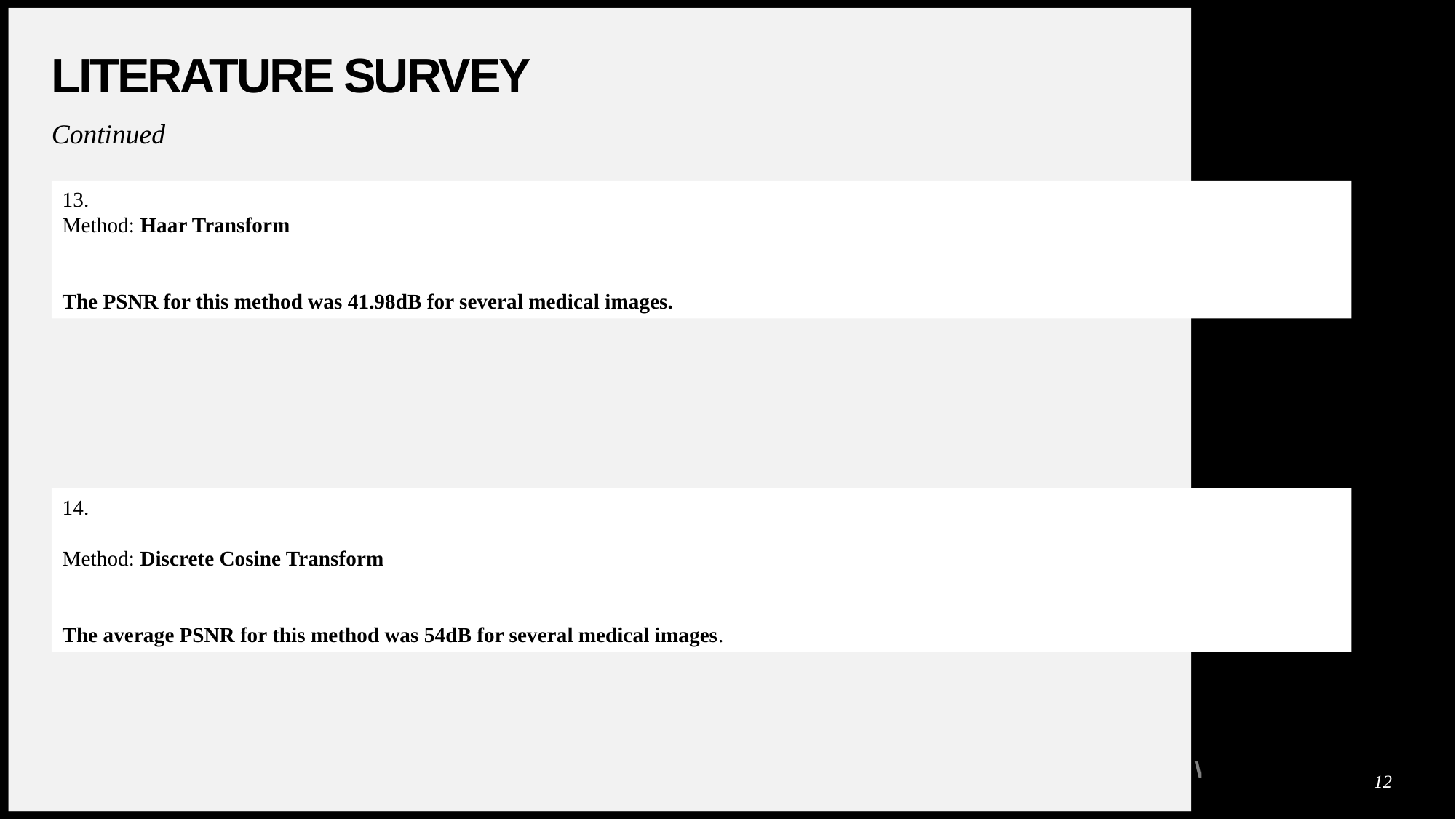

# Literature survey
Continued
13.
Method: Haar Transform

The PSNR for this method was 41.98dB for several medical images.
14.

Method: Discrete Cosine Transform

The average PSNR for this method was 54dB for several medical images.

12